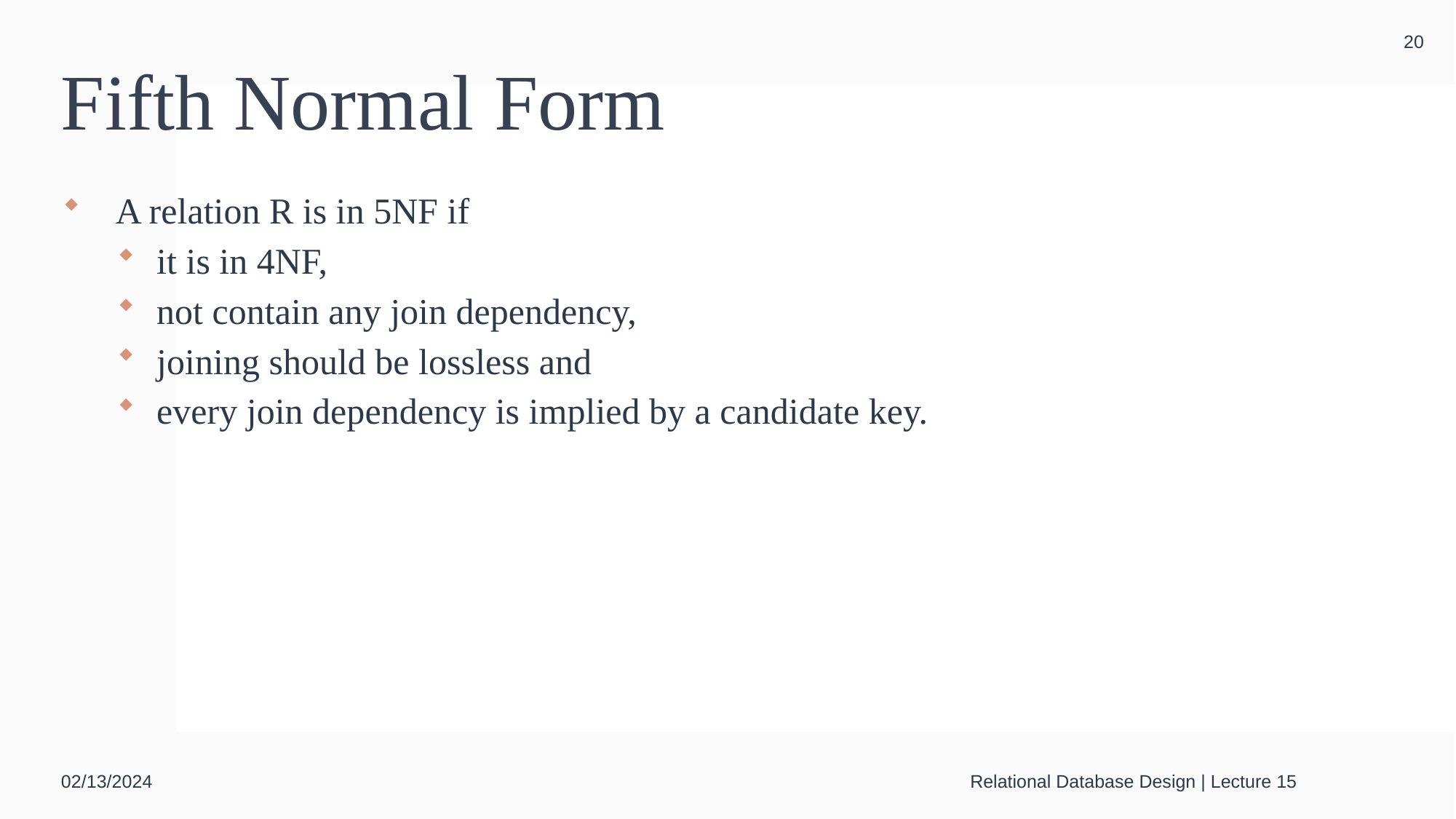

20
# Fifth Normal Form
A relation R is in 5NF if
it is in 4NF,
not contain any join dependency,
joining should be lossless and
every join dependency is implied by a candidate key.

02/13/2024
Relational Database Design | Lecture 15